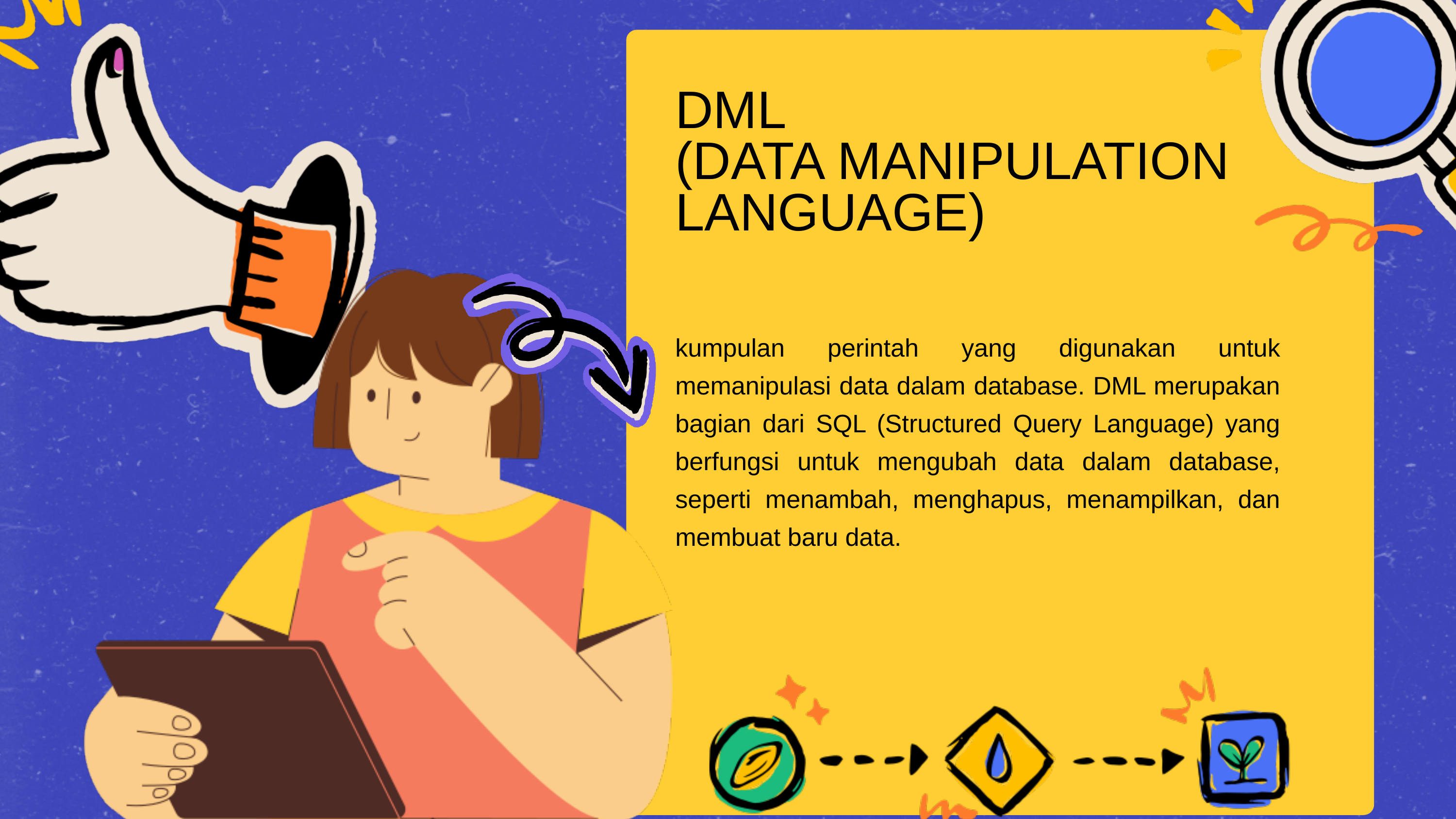

DML
(DATA MANIPULATION LANGUAGE)

kumpulan perintah yang digunakan untuk memanipulasi data dalam database. DML merupakan bagian dari SQL (Structured Query Language) yang berfungsi untuk mengubah data dalam database, seperti menambah, menghapus, menampilkan, dan membuat baru data.